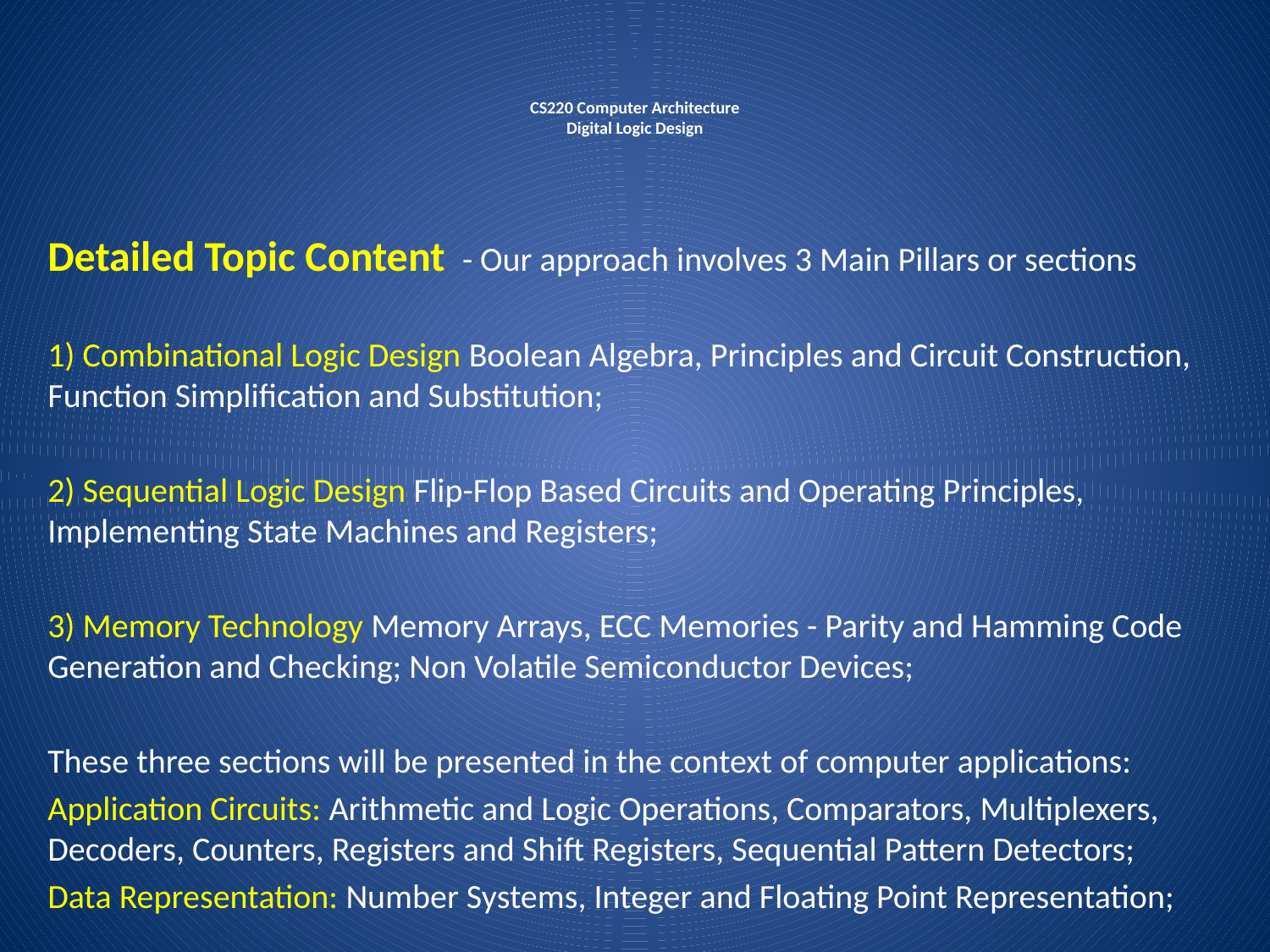

# CS220 Computer Architecture Digital Logic Design
Detailed Topic Content  - Our approach involves 3 Main Pillars or sections

1) Combinational Logic Design Boolean Algebra, Principles and Circuit Construction, Function Simplification and Substitution;

2) Sequential Logic Design Flip-Flop Based Circuits and Operating Principles, Implementing State Machines and Registers;

3) Memory Technology Memory Arrays, ECC Memories - Parity and Hamming Code Generation and Checking; Non Volatile Semiconductor Devices;

These three sections will be presented in the context of computer applications:
Application Circuits: Arithmetic and Logic Operations, Comparators, Multiplexers, Decoders, Counters, Registers and Shift Registers, Sequential Pattern Detectors;
Data Representation: Number Systems, Integer and Floating Point Representation;